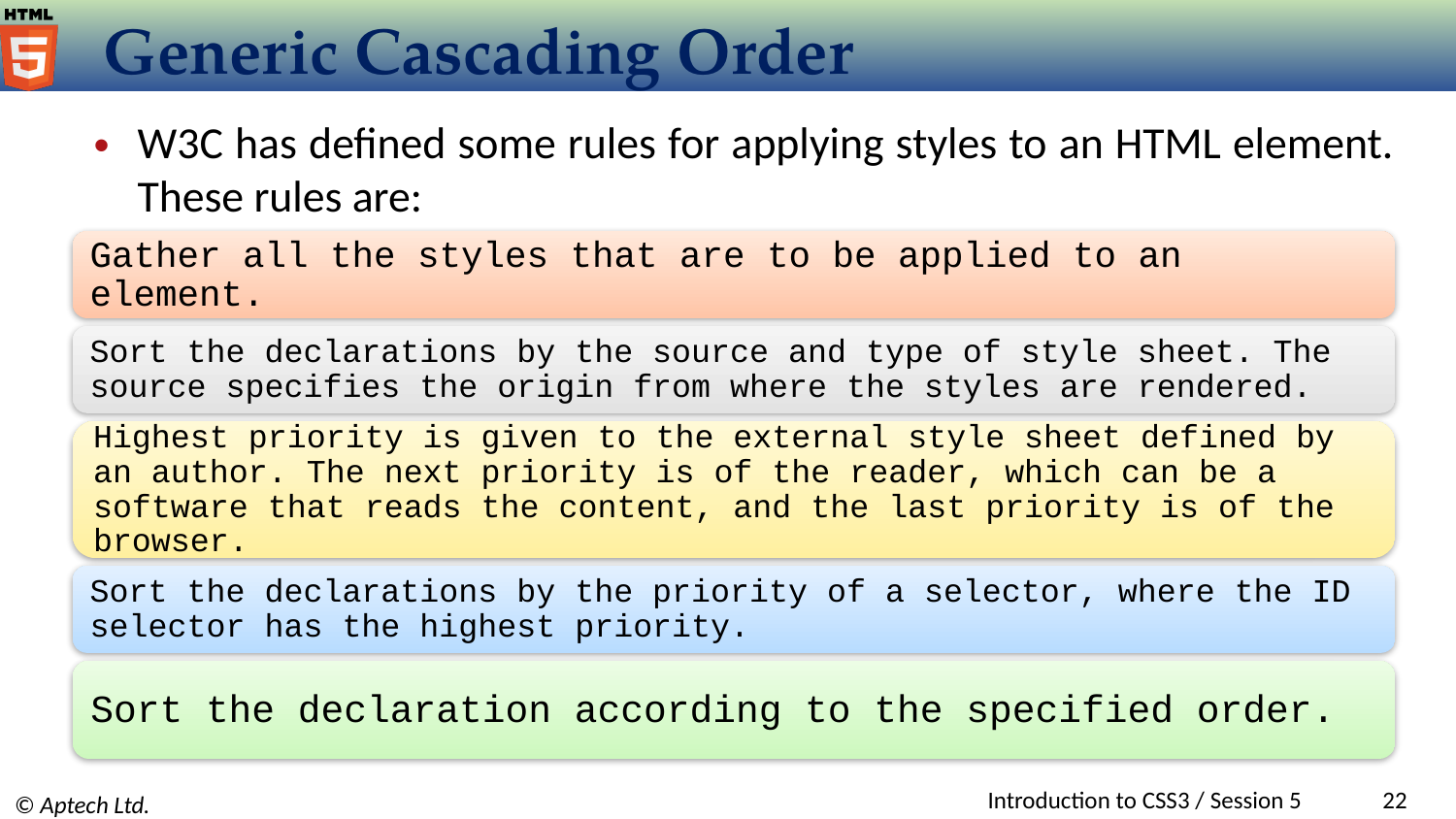

# Generic Cascading Order
W3C has defined some rules for applying styles to an HTML element. These rules are:

Gather all the styles that are to be applied to an element.

Sort the declarations by the source and type of style sheet. The source specifies the origin from where the styles are rendered.

Highest priority is given to the external style sheet defined by an author. The next priority is of the reader, which can be a software that reads the content, and the last priority is of the browser.

Sort the declarations by the priority of a selector, where the ID selector has the highest priority.

Sort the declaration according to the specified order.
Introduction to CSS3 / Session 5
22